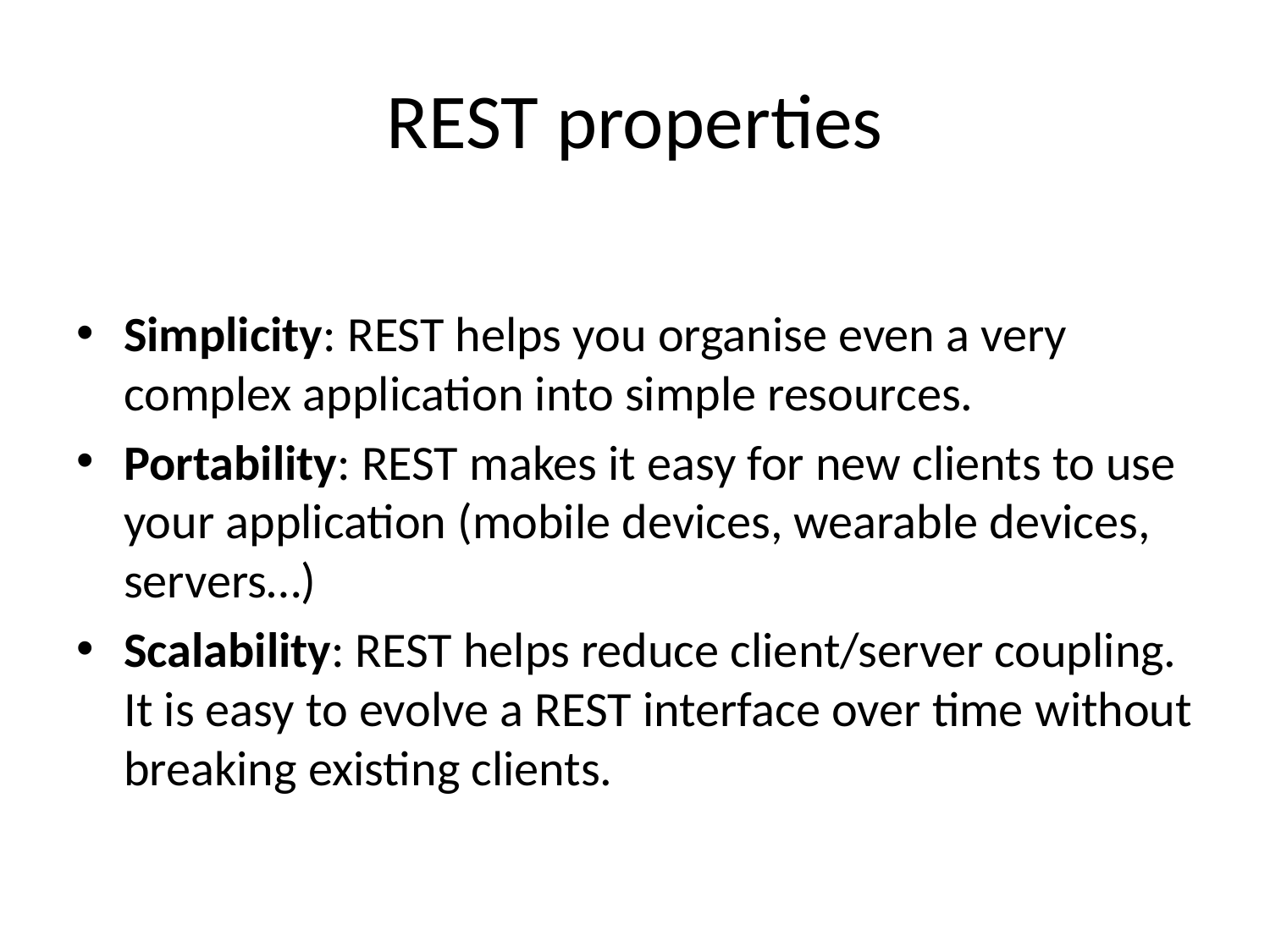

# REST properties
Simplicity: REST helps you organise even a very complex application into simple resources.
Portability: REST makes it easy for new clients to use your application (mobile devices, wearable devices, servers…)
Scalability: REST helps reduce client/server coupling. It is easy to evolve a REST interface over time without breaking existing clients.